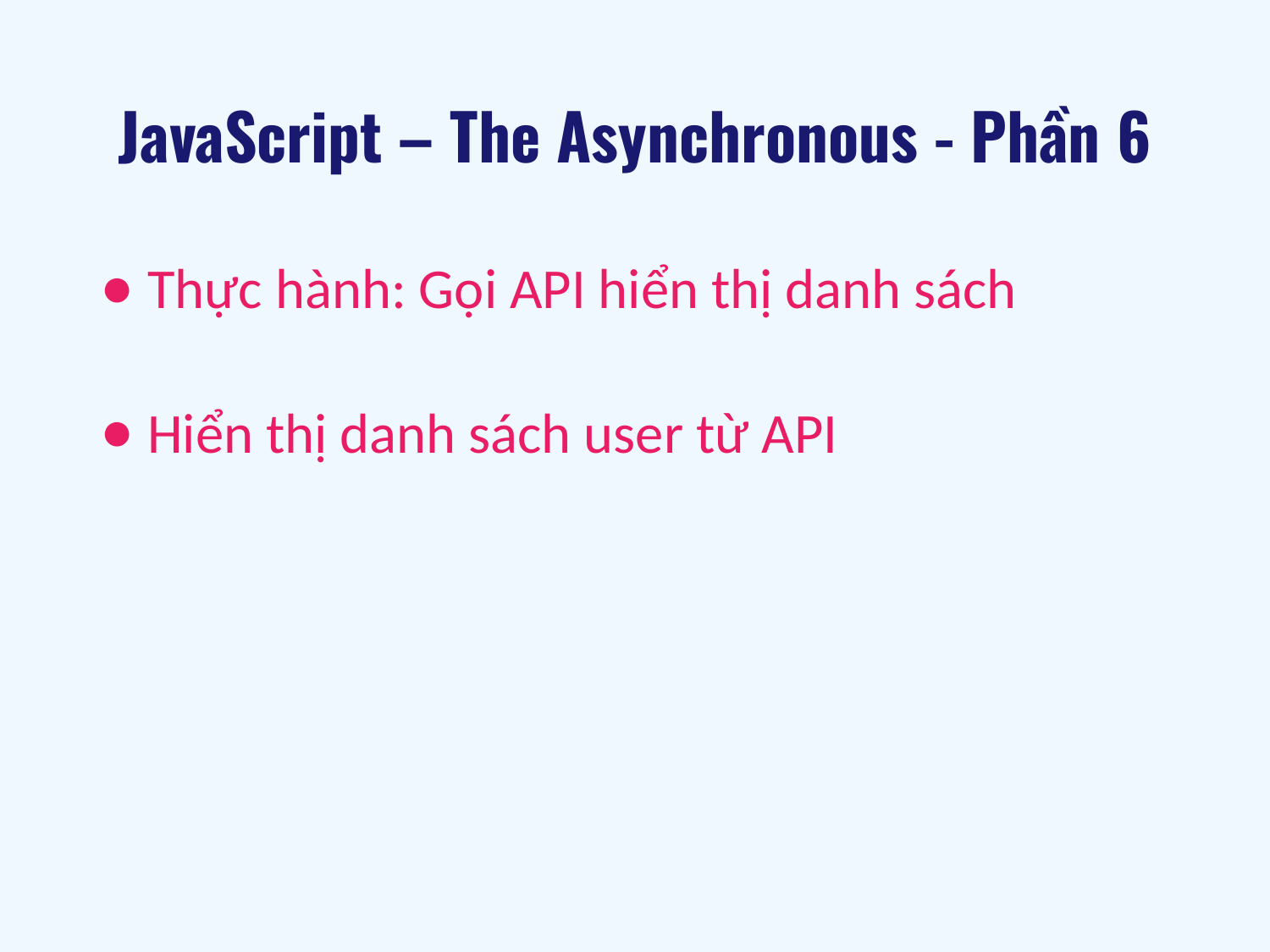

# JavaScript – The Asynchronous - Phần 6
Thực hành: Gọi API hiển thị danh sách

Hiển thị danh sách user từ API